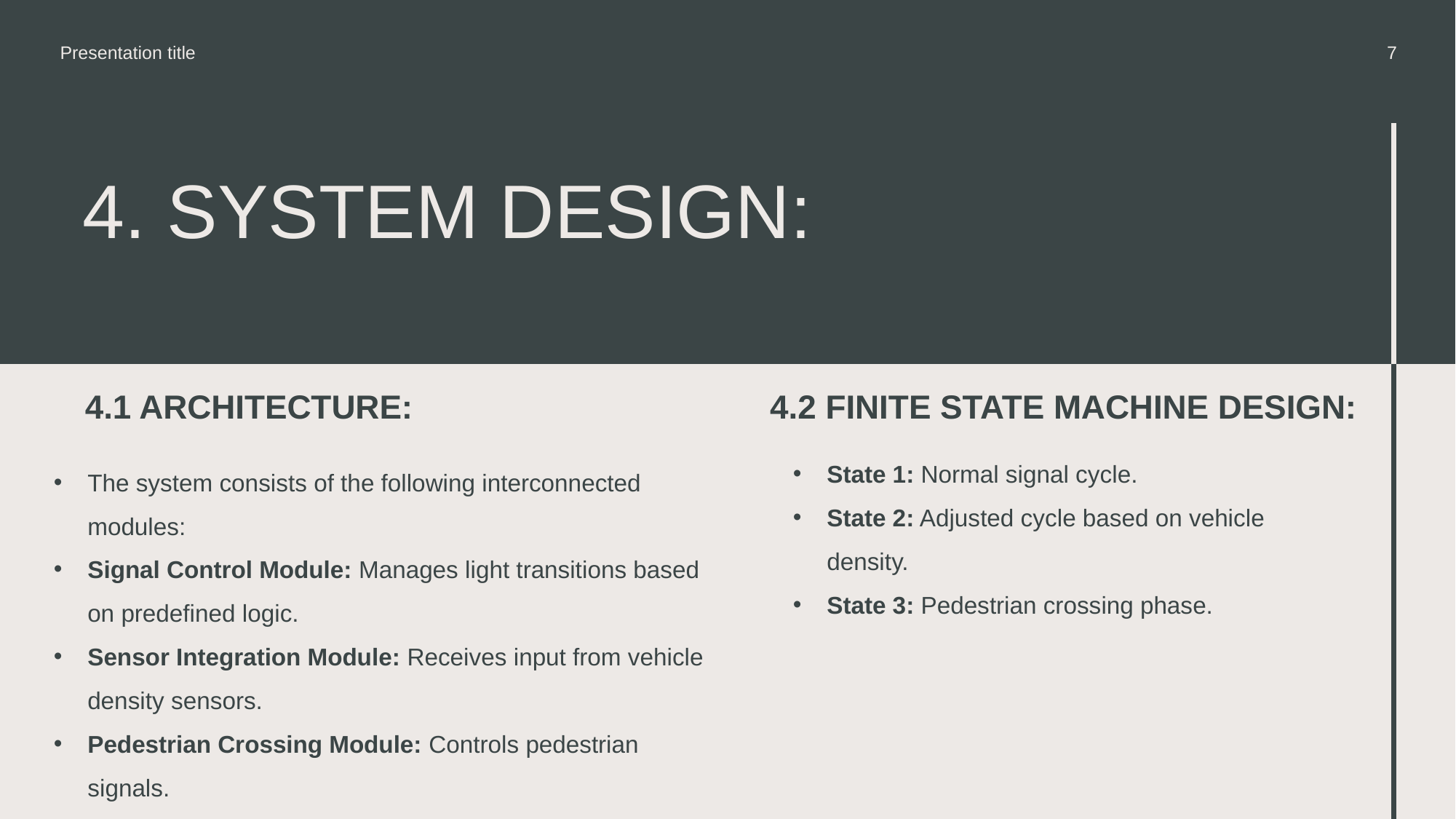

Presentation title
7
# 4. SYSTEM DESIGN:
4.1 ARCHITECTURE:

4.2 FINITE STATE MACHINE DESIGN:

State 1: Normal signal cycle.
State 2: Adjusted cycle based on vehicle density.
State 3: Pedestrian crossing phase.
The system consists of the following interconnected modules:
Signal Control Module: Manages light transitions based on predefined logic.
Sensor Integration Module: Receives input from vehicle density sensors.
Pedestrian Crossing Module: Controls pedestrian signals.